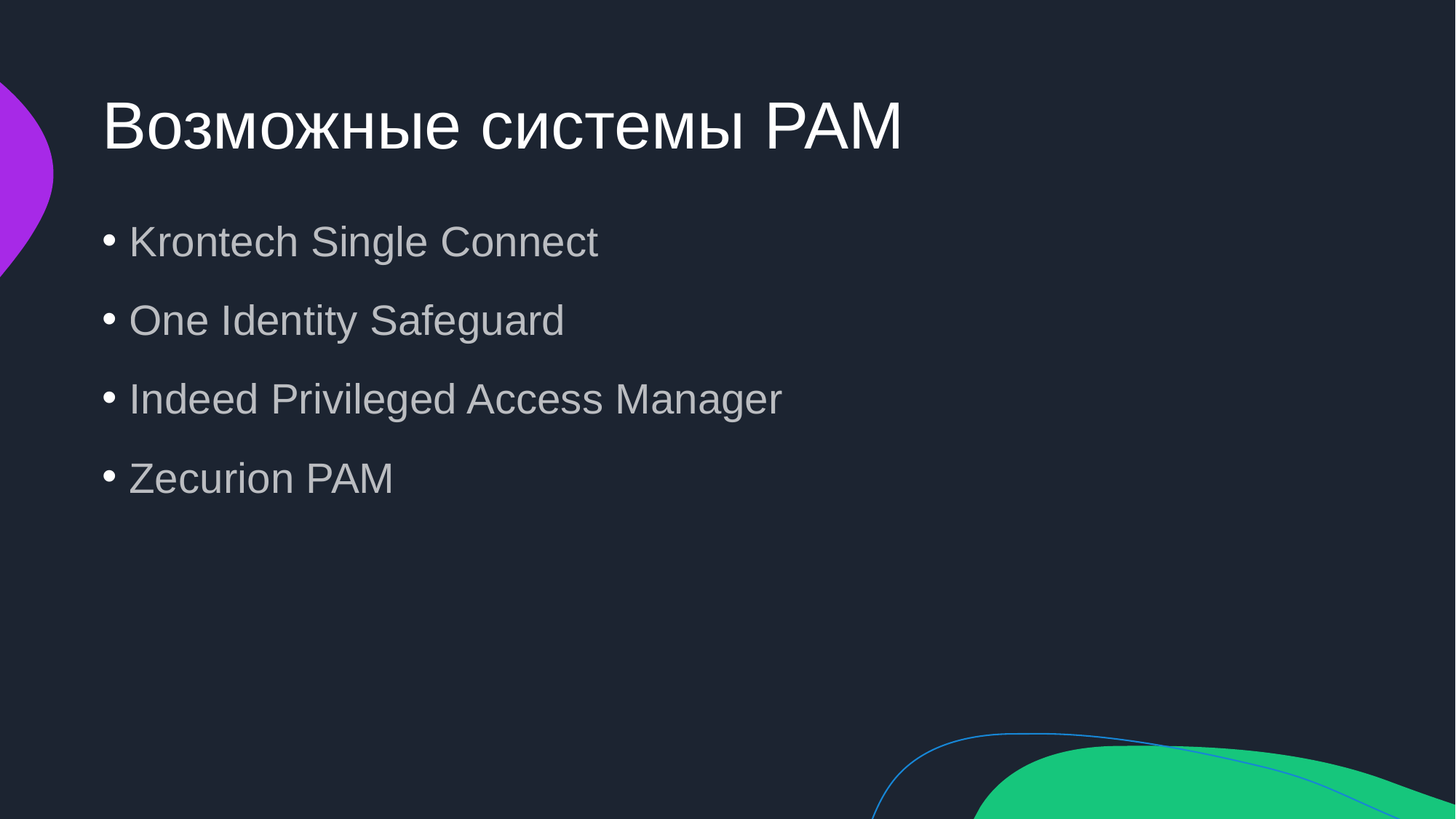

# Возможные системы PAM
Krontech Single Connect
One Identity Safeguard
Indeed Privileged Access Manager
Zecurion PAM